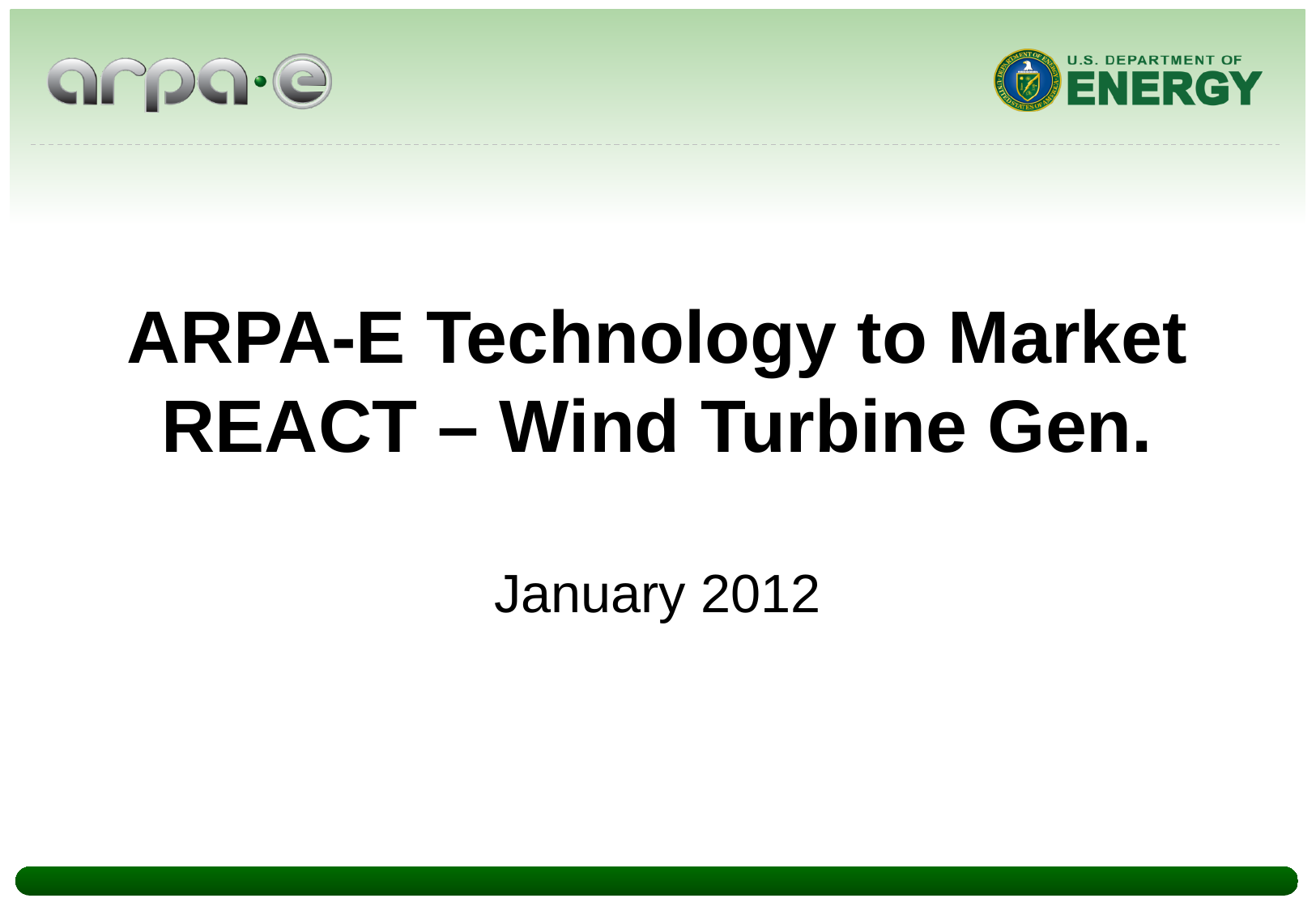

Helping Clients Succeed
# ARPA-E Technology to Market REACT – Wind Turbine Gen.
January 2012